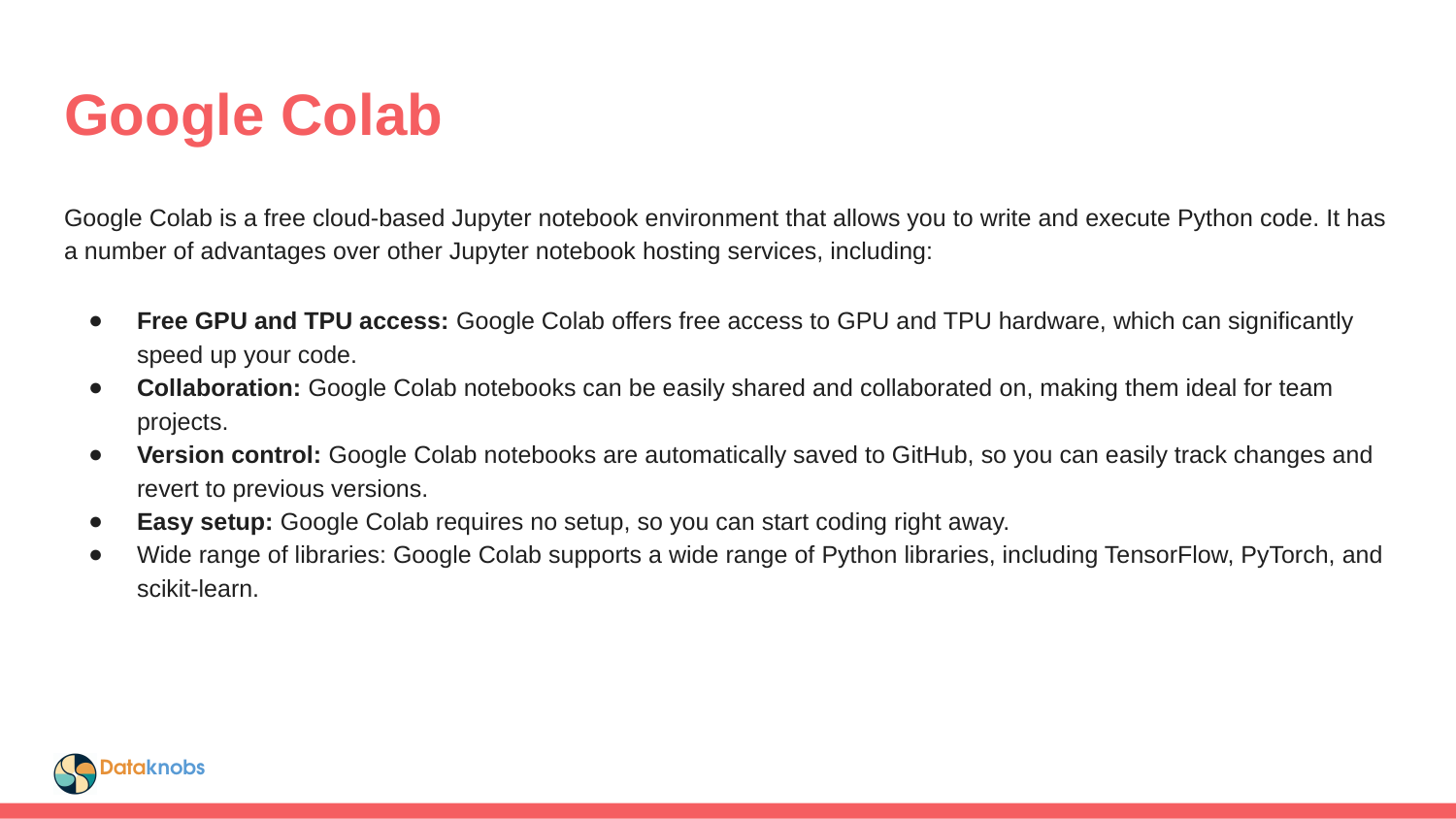

# Google Colab
Google Colab is a free cloud-based Jupyter notebook environment that allows you to write and execute Python code. It has a number of advantages over other Jupyter notebook hosting services, including:
Free GPU and TPU access: Google Colab offers free access to GPU and TPU hardware, which can significantly speed up your code.
Collaboration: Google Colab notebooks can be easily shared and collaborated on, making them ideal for team projects.
Version control: Google Colab notebooks are automatically saved to GitHub, so you can easily track changes and revert to previous versions.
Easy setup: Google Colab requires no setup, so you can start coding right away.
Wide range of libraries: Google Colab supports a wide range of Python libraries, including TensorFlow, PyTorch, and scikit-learn.